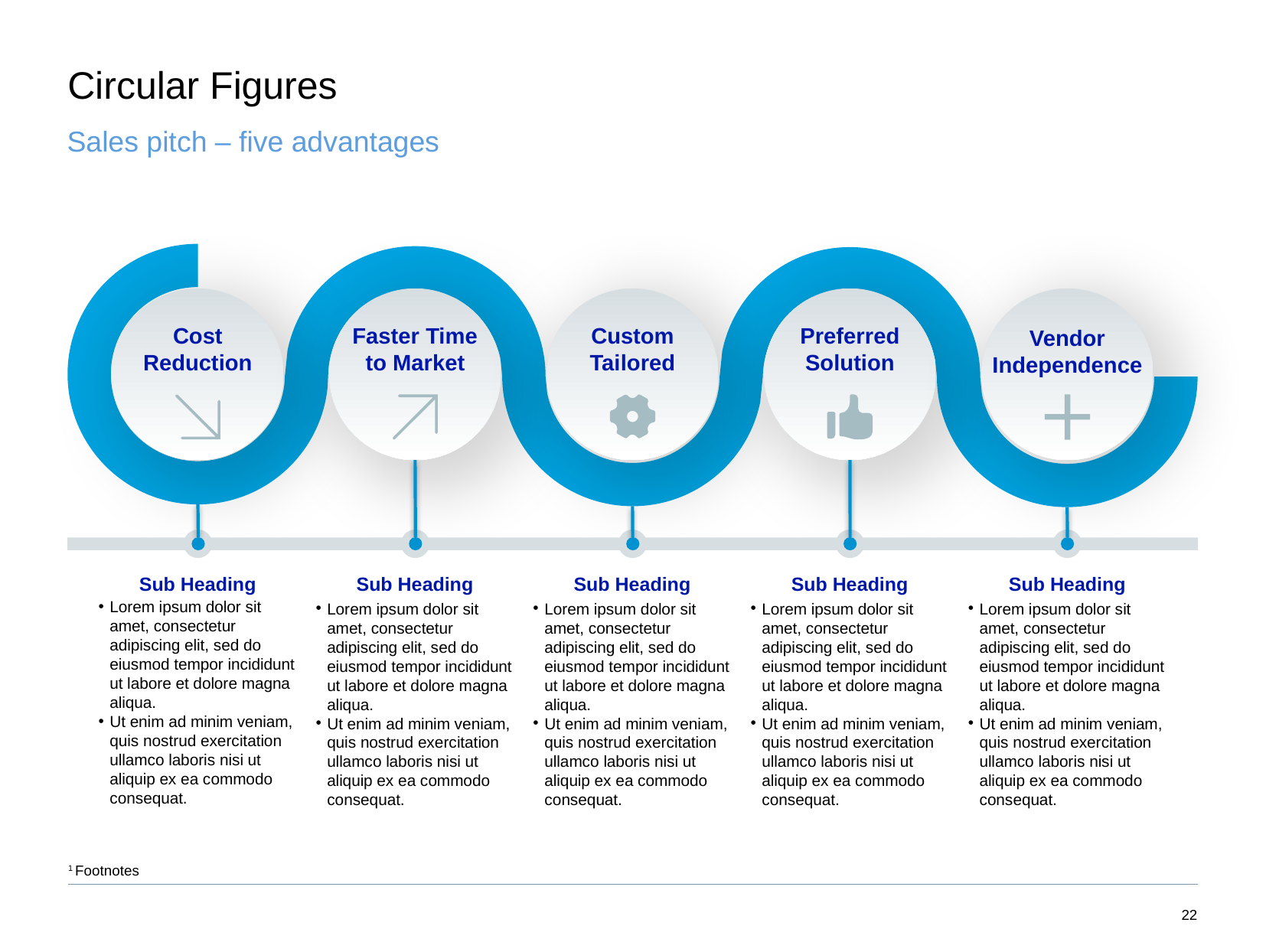

# Circular Figures
Sales pitch – five advantages

Cost Reduction
Faster Time to Market
Custom Tailored
Preferred Solution
Vendor Independence

Sub Heading
Lorem ipsum dolor sit amet, consectetur adipiscing elit, sed do eiusmod tempor incididunt ut labore et dolore magna aliqua.
Ut enim ad minim veniam, quis nostrud exercitation ullamco laboris nisi ut aliquip ex ea commodo consequat.
Sub Heading
Lorem ipsum dolor sit amet, consectetur adipiscing elit, sed do eiusmod tempor incididunt ut labore et dolore magna aliqua.
Ut enim ad minim veniam, quis nostrud exercitation ullamco laboris nisi ut aliquip ex ea commodo consequat.
Sub Heading
Lorem ipsum dolor sit amet, consectetur adipiscing elit, sed do eiusmod tempor incididunt ut labore et dolore magna aliqua.
Ut enim ad minim veniam, quis nostrud exercitation ullamco laboris nisi ut aliquip ex ea commodo consequat.
Sub Heading
Lorem ipsum dolor sit amet, consectetur adipiscing elit, sed do eiusmod tempor incididunt ut labore et dolore magna aliqua.
Ut enim ad minim veniam, quis nostrud exercitation ullamco laboris nisi ut aliquip ex ea commodo consequat.
Sub Heading
Lorem ipsum dolor sit amet, consectetur adipiscing elit, sed do eiusmod tempor incididunt ut labore et dolore magna aliqua.
Ut enim ad minim veniam, quis nostrud exercitation ullamco laboris nisi ut aliquip ex ea commodo consequat.
1 Footnotes

22